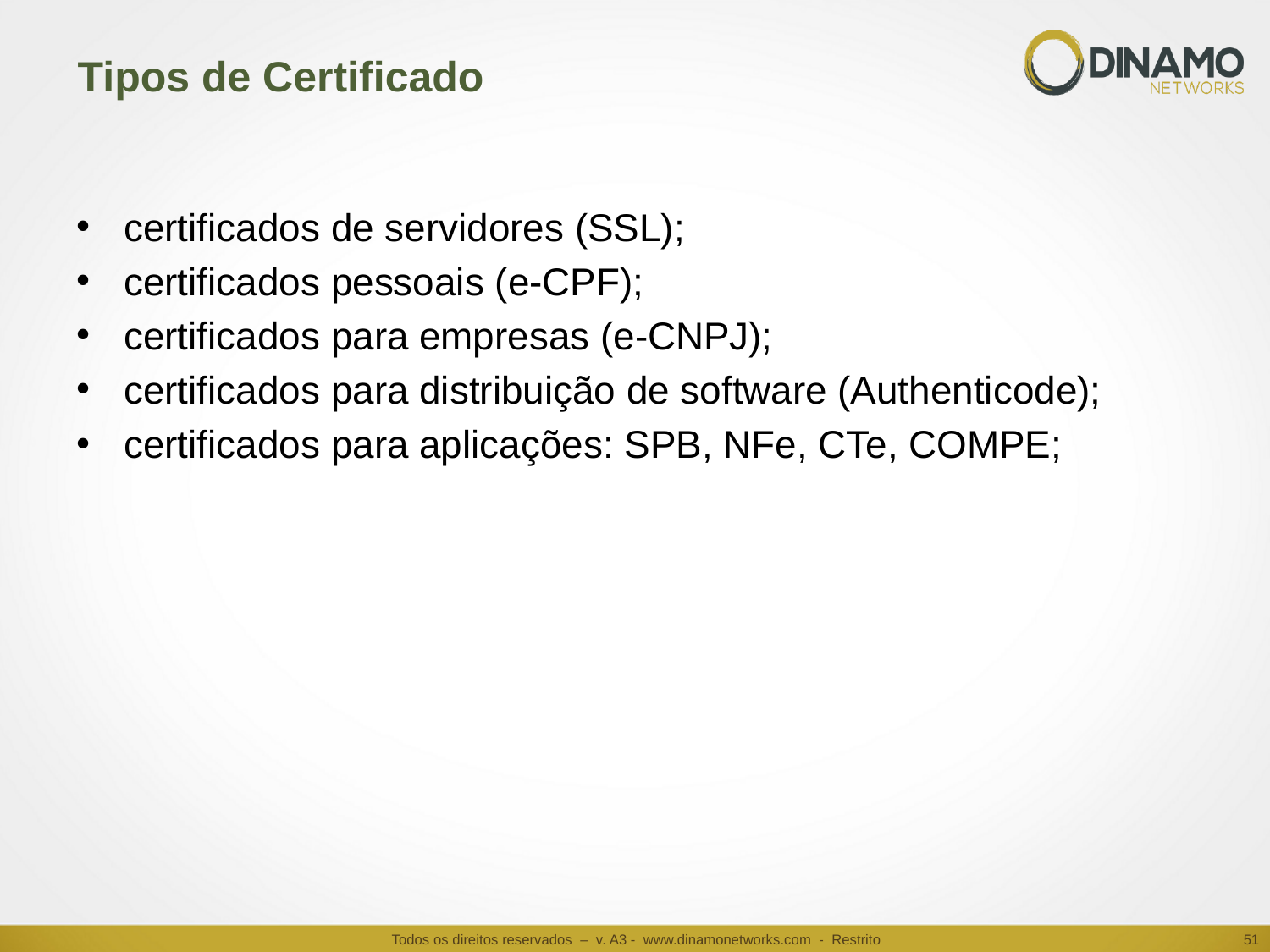

# Tipos de Certificado
certificados de servidores (SSL);
certificados pessoais (e-CPF);
certificados para empresas (e-CNPJ);
certificados para distribuição de software (Authenticode);
certificados para aplicações: SPB, NFe, CTe, COMPE;